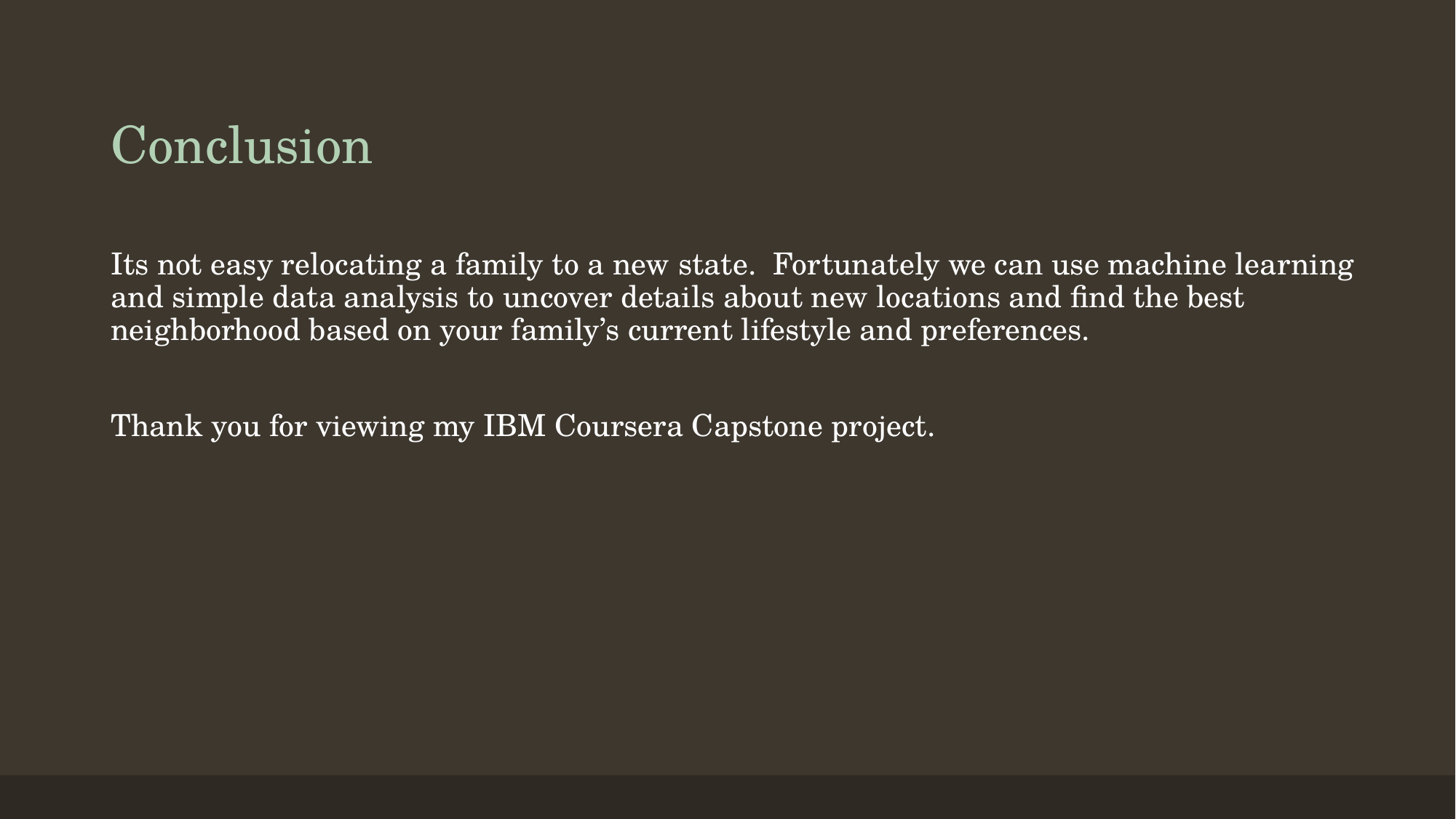

# Conclusion
Its not easy relocating a family to a new state.  Fortunately we can use machine learning and simple data analysis to uncover details about new locations and find the best neighborhood based on your family’s current lifestyle and preferences.

Thank you for viewing my IBM Coursera Capstone project.